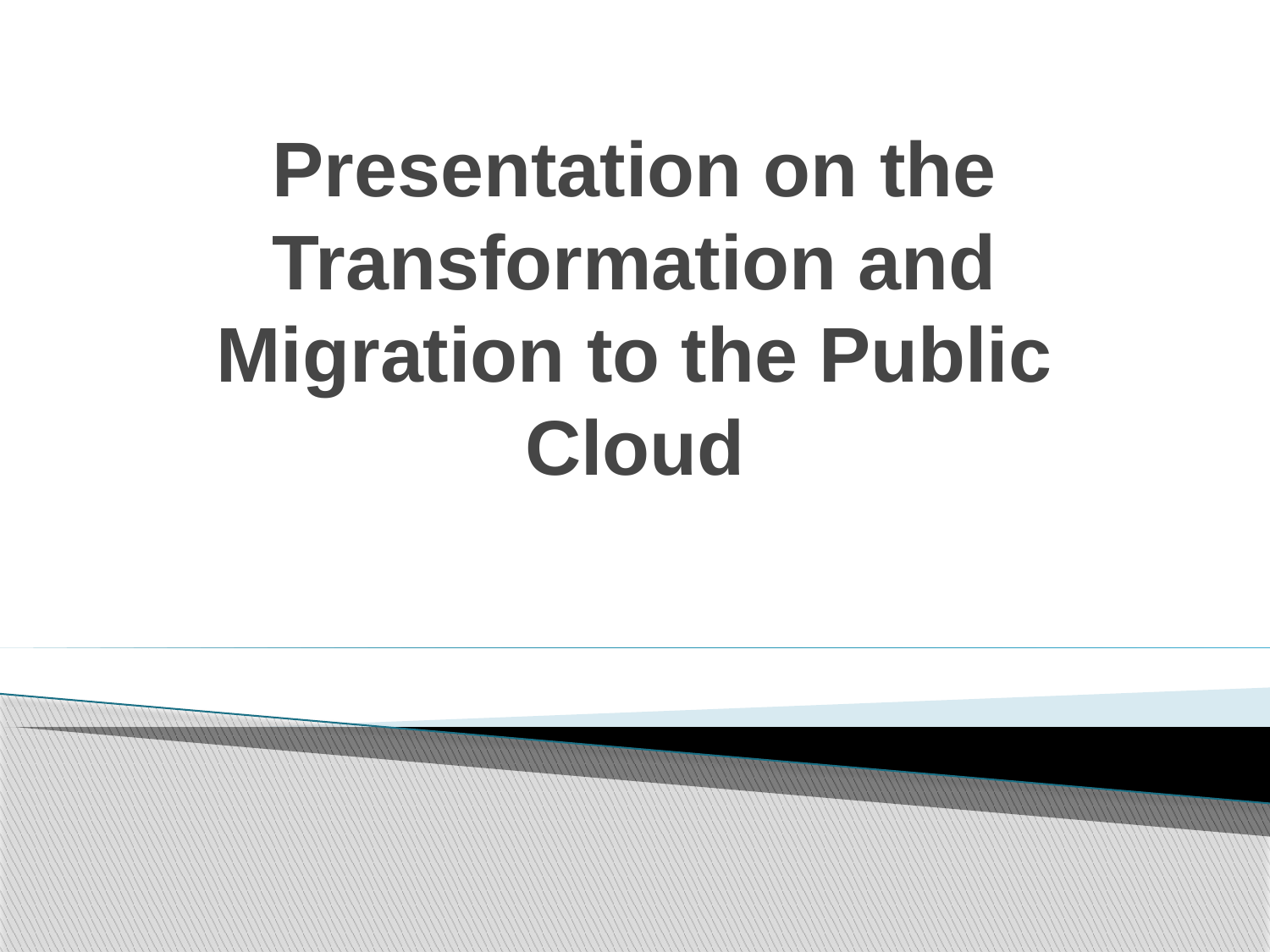

# Presentation on the Transformation and Migration to the Public Cloud